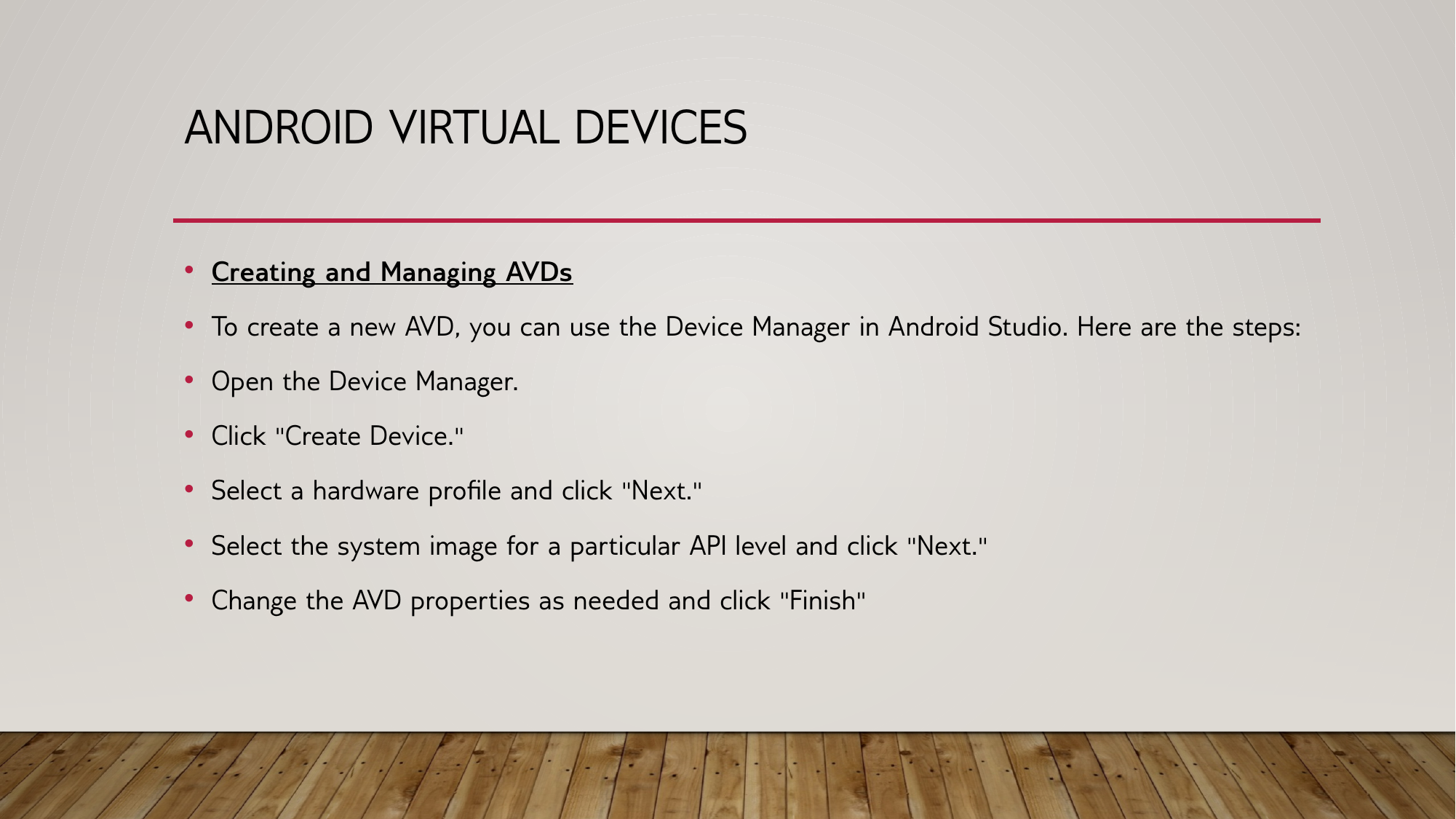

# Android Virtual Devices
Creating and Managing AVDs
To create a new AVD, you can use the Device Manager in Android Studio. Here are the steps:
Open the Device Manager.
Click "Create Device."
Select a hardware profile and click "Next."
Select the system image for a particular API level and click "Next."
Change the AVD properties as needed and click "Finish"